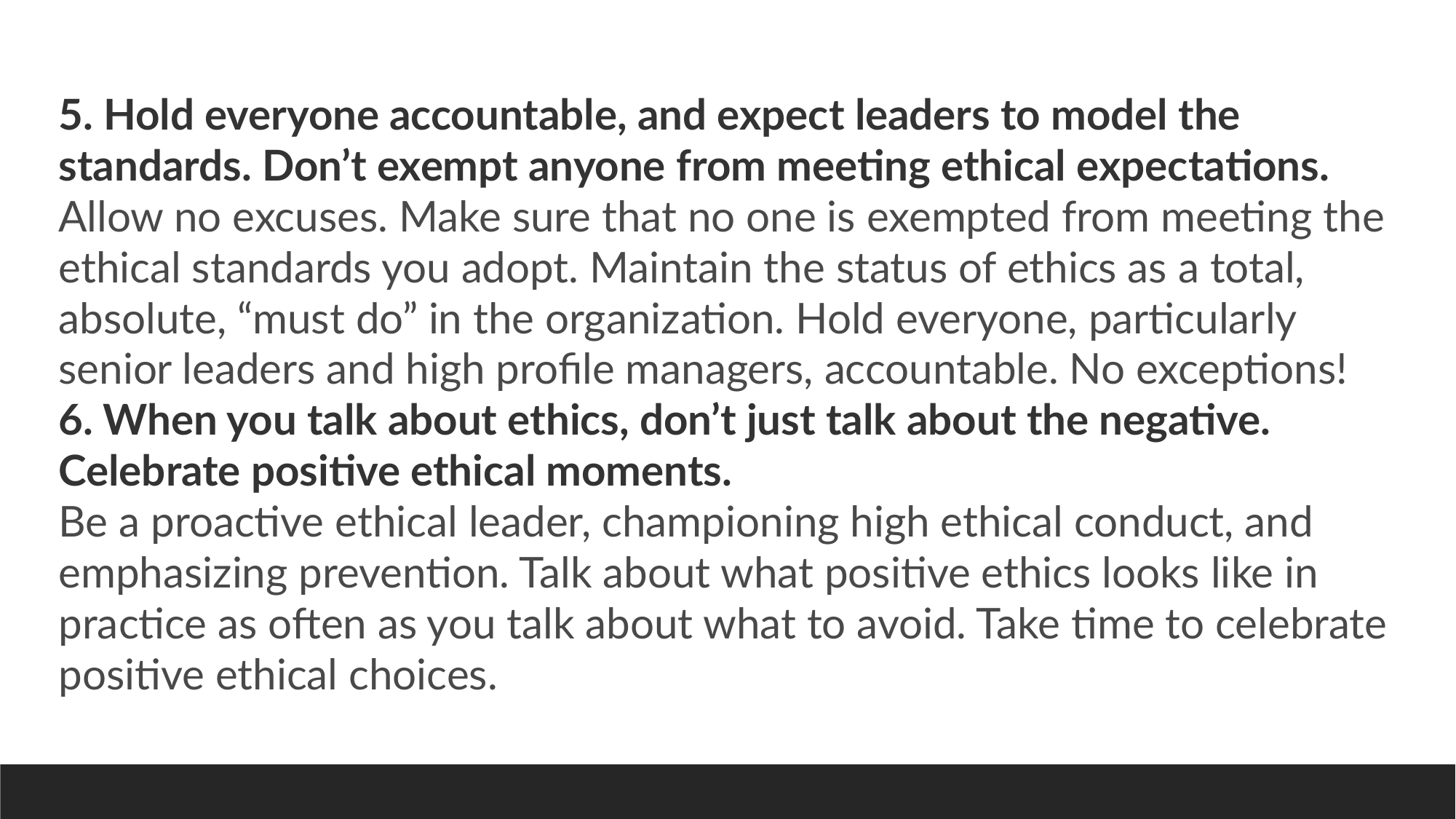

5. Hold everyone accountable, and expect leaders to model the standards. Don’t exempt anyone from meeting ethical expectations.
Allow no excuses. Make sure that no one is exempted from meeting the ethical standards you adopt. Maintain the status of ethics as a total, absolute, “must do” in the organization. Hold everyone, particularly senior leaders and high profile managers, accountable. No exceptions!
6. When you talk about ethics, don’t just talk about the negative. Celebrate positive ethical moments.
Be a proactive ethical leader, championing high ethical conduct, and emphasizing prevention. Talk about what positive ethics looks like in practice as often as you talk about what to avoid. Take time to celebrate positive ethical choices.